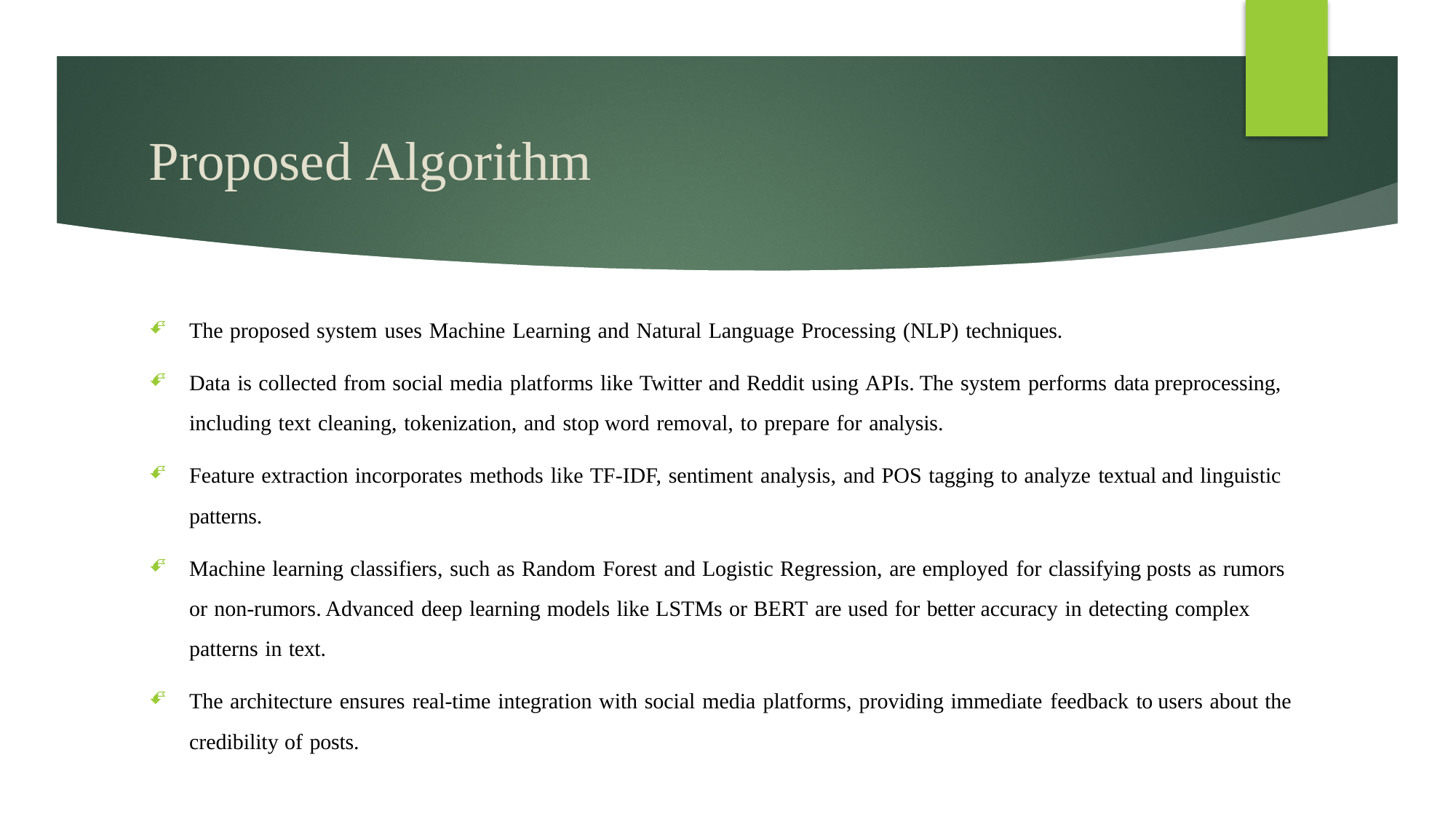

# Proposed Algorithm
The proposed system uses Machine Learning and Natural Language Processing (NLP) techniques.
Data is collected from social media platforms like Twitter and Reddit using APIs. The system performs data preprocessing, including text cleaning, tokenization, and stop word removal, to prepare for analysis.
Feature extraction incorporates methods like TF-IDF, sentiment analysis, and POS tagging to analyze textual and linguistic patterns.
Machine learning classifiers, such as Random Forest and Logistic Regression, are employed for classifying posts as rumors or non-rumors. Advanced deep learning models like LSTMs or BERT are used for better accuracy in detecting complex patterns in text.
The architecture ensures real-time integration with social media platforms, providing immediate feedback to users about the credibility of posts.